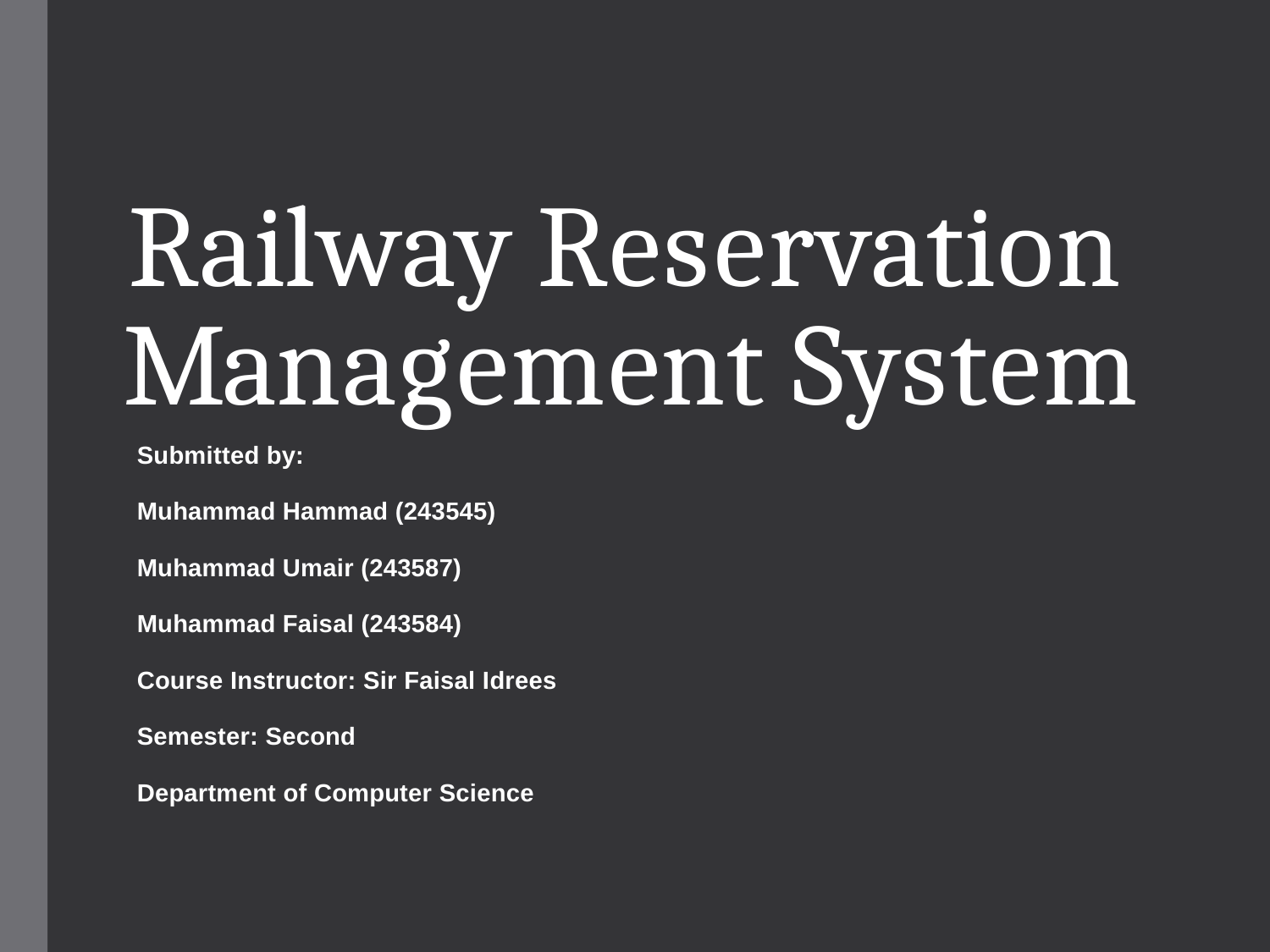

# Railway Reservation Management System
Submitted by:
Muhammad Hammad (243545)
Muhammad Umair (243587)
Muhammad Faisal (243584)
Course Instructor: Sir Faisal Idrees
Semester: Second
Department of Computer Science